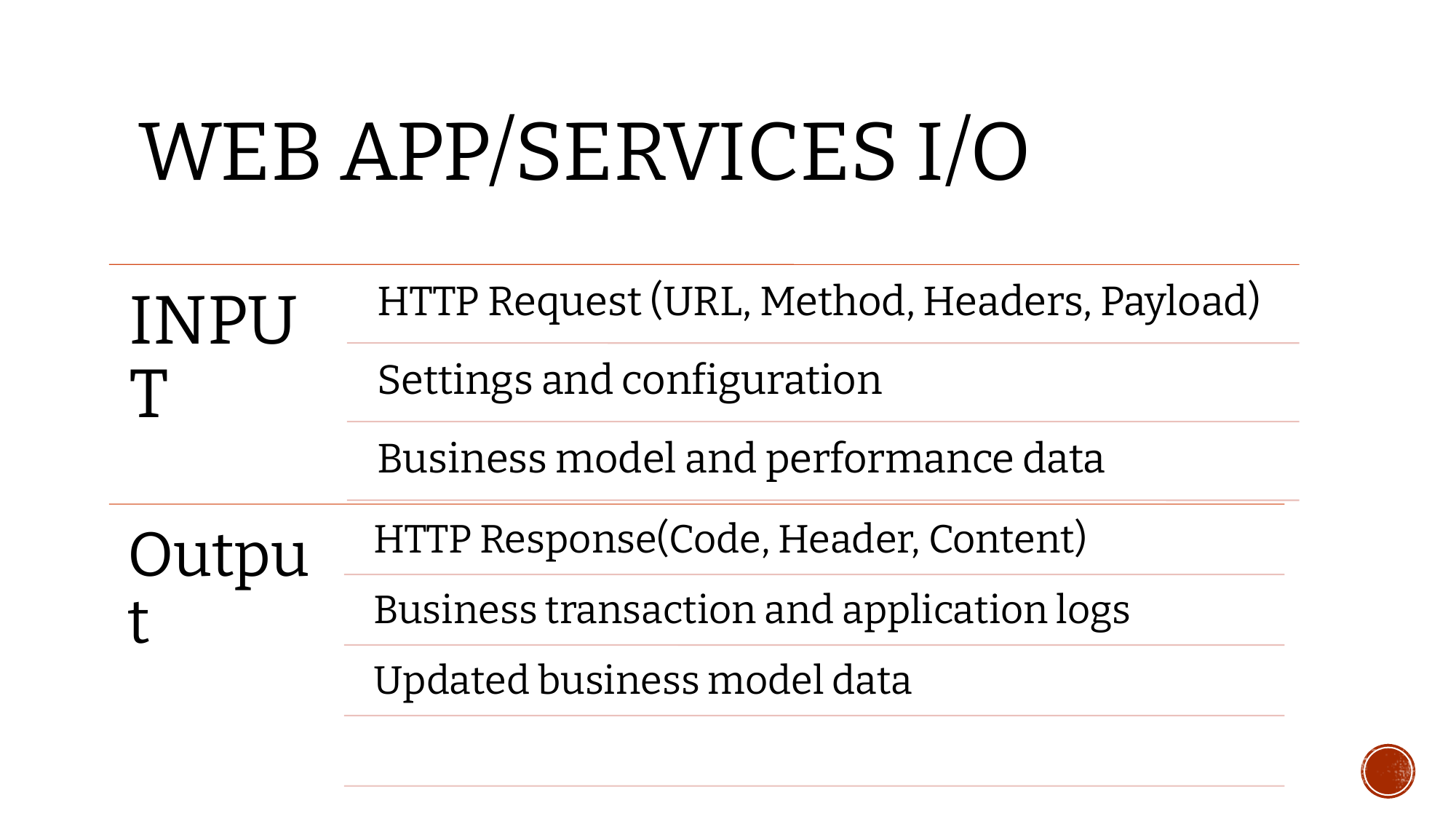

# Web App/services I/O
INPUT
HTTP Request (URL, Method, Headers, Payload)
Settings and configuration
Business model and performance data
Output

HTTP Response(Code, Header, Content)
Business transaction and application logs
Updated business model data